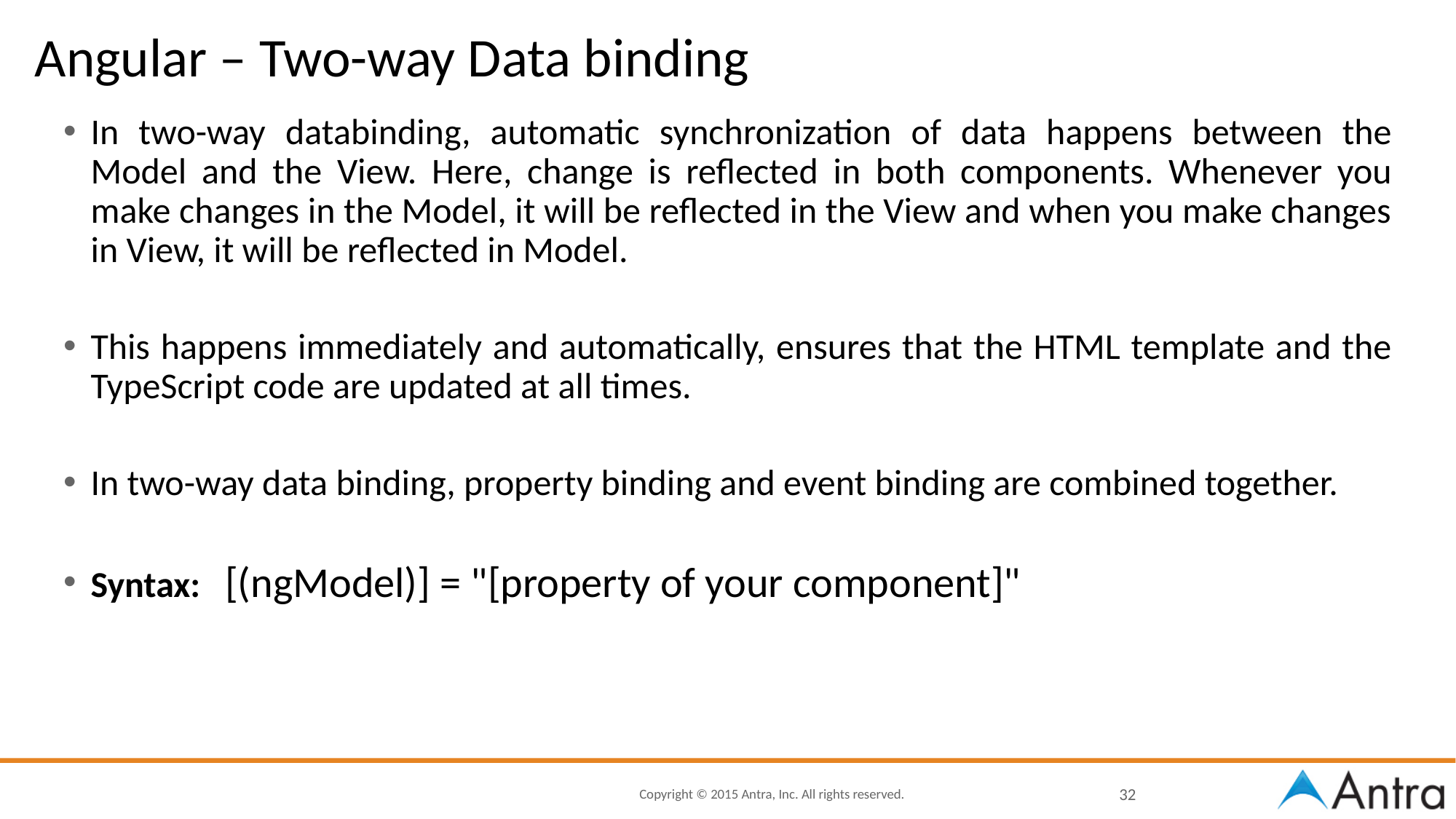

# Angular – Two-way Data binding
In two-way databinding, automatic synchronization of data happens between the Model and the View. Here, change is reflected in both components. Whenever you make changes in the Model, it will be reflected in the View and when you make changes in View, it will be reflected in Model.

This happens immediately and automatically, ensures that the HTML template and the TypeScript code are updated at all times.

In two-way data binding, property binding and event binding are combined together.

Syntax:   [(ngModel)] = "[property of your component]"
32